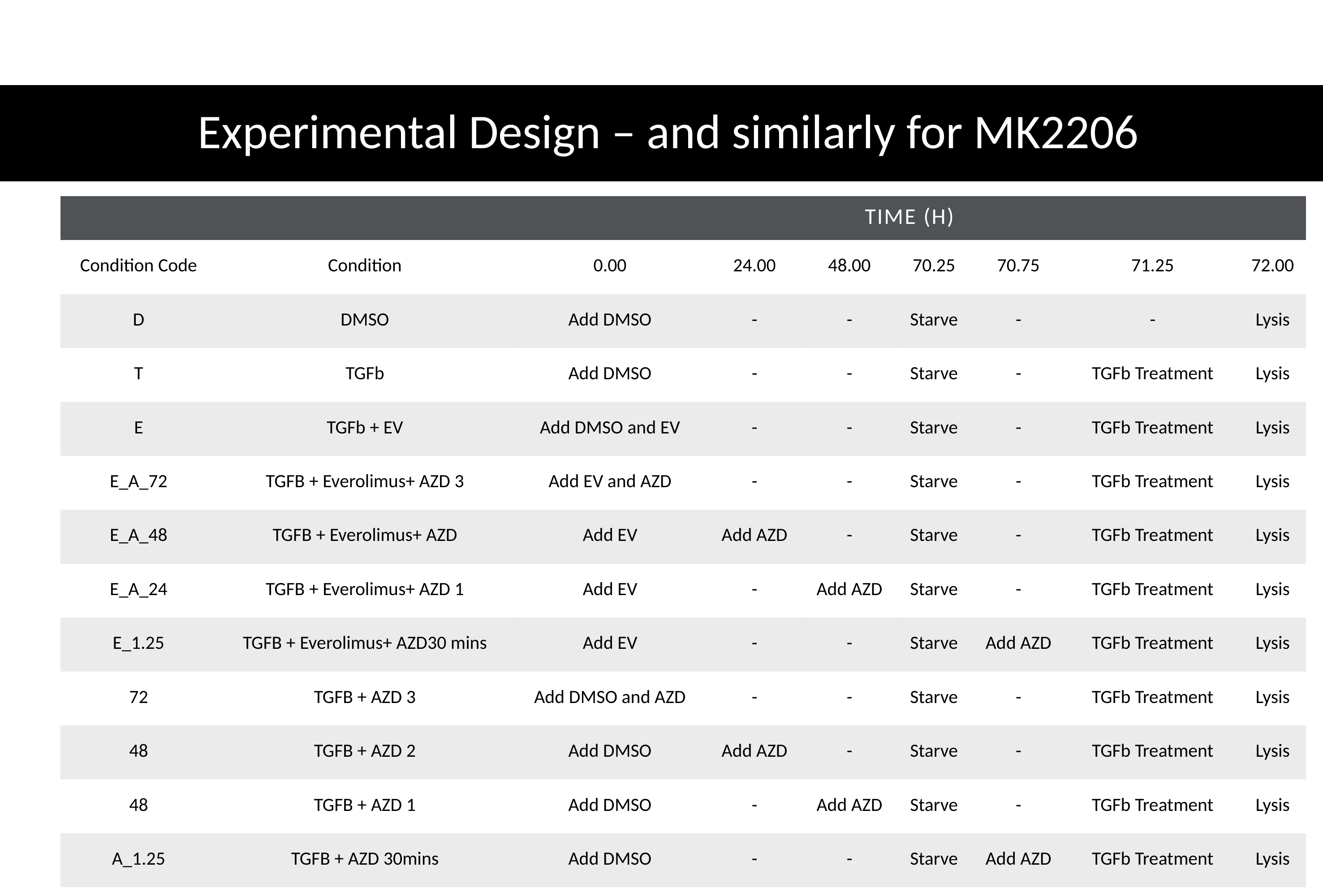

# Experimental Design – and similarly for MK2206

|  |  | Time (h) |  |  |  |  |  |  |
| --- | --- | --- | --- | --- | --- | --- | --- | --- |
| Condition Code | Condition | 0.00 | 24.00 | 48.00 | 70.25 | 70.75 | 71.25 | 72.00 |
| D | DMSO | Add DMSO | - | - | Starve | - | - | Lysis |
| T | TGFb | Add DMSO | - | - | Starve | - | TGFb Treatment | Lysis |
| E | TGFb + EV | Add DMSO and EV | - | - | Starve | - | TGFb Treatment | Lysis |
| E\_A\_72 | TGFB + Everolimus+ AZD 3 | Add EV and AZD | - | - | Starve | - | TGFb Treatment | Lysis |
| E\_A\_48 | TGFB + Everolimus+ AZD | Add EV | Add AZD | - | Starve | - | TGFb Treatment | Lysis |
| E\_A\_24 | TGFB + Everolimus+ AZD 1 | Add EV | - | Add AZD | Starve | - | TGFb Treatment | Lysis |
| E\_1.25 | TGFB + Everolimus+ AZD30 mins | Add EV | - | - | Starve | Add AZD | TGFb Treatment | Lysis |
| 72 | TGFB + AZD 3 | Add DMSO and AZD | - | - | Starve | - | TGFb Treatment | Lysis |
| 48 | TGFB + AZD 2 | Add DMSO | Add AZD | - | Starve | - | TGFb Treatment | Lysis |
| 48 | TGFB + AZD 1 | Add DMSO | - | Add AZD | Starve | - | TGFb Treatment | Lysis |
| A\_1.25 | TGFB + AZD 30mins | Add DMSO | - | - | Starve | Add AZD | TGFb Treatment | Lysis |